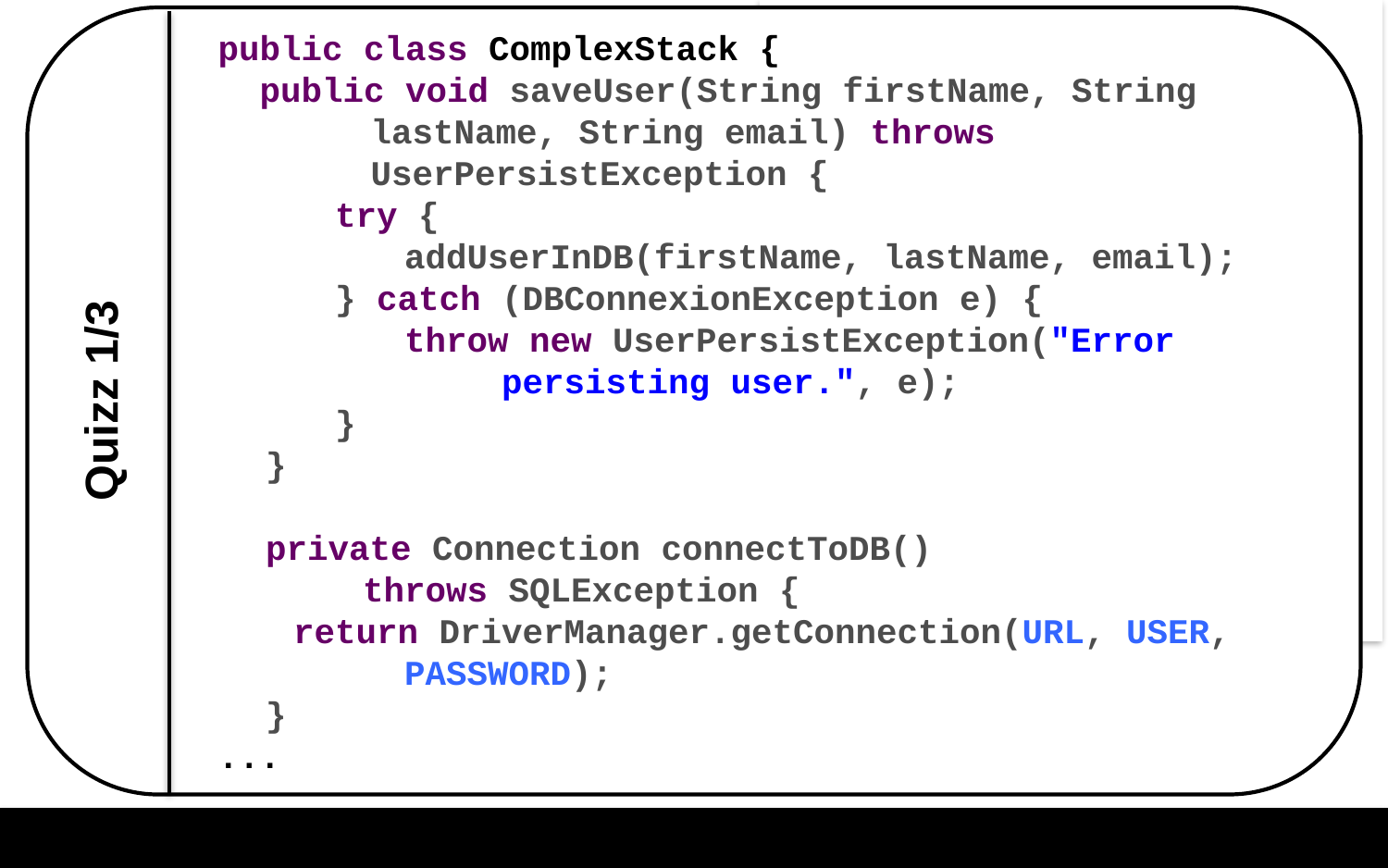

public class ComplexStack {
  public void saveUser(String firstName, String
    lastName, String email) throws
    UserPersistException {
  try {
  addUserInDB(firstName, lastName, email);
  } catch (DBConnexionException e) {
  throw new UserPersistException("Error
persisting user.", e);
  }
  }

  private Connection connectToDB()
throws SQLException {
return DriverManager.getConnection(URL, USER,
  PASSWORD);
  }
...
Quizz 1/3